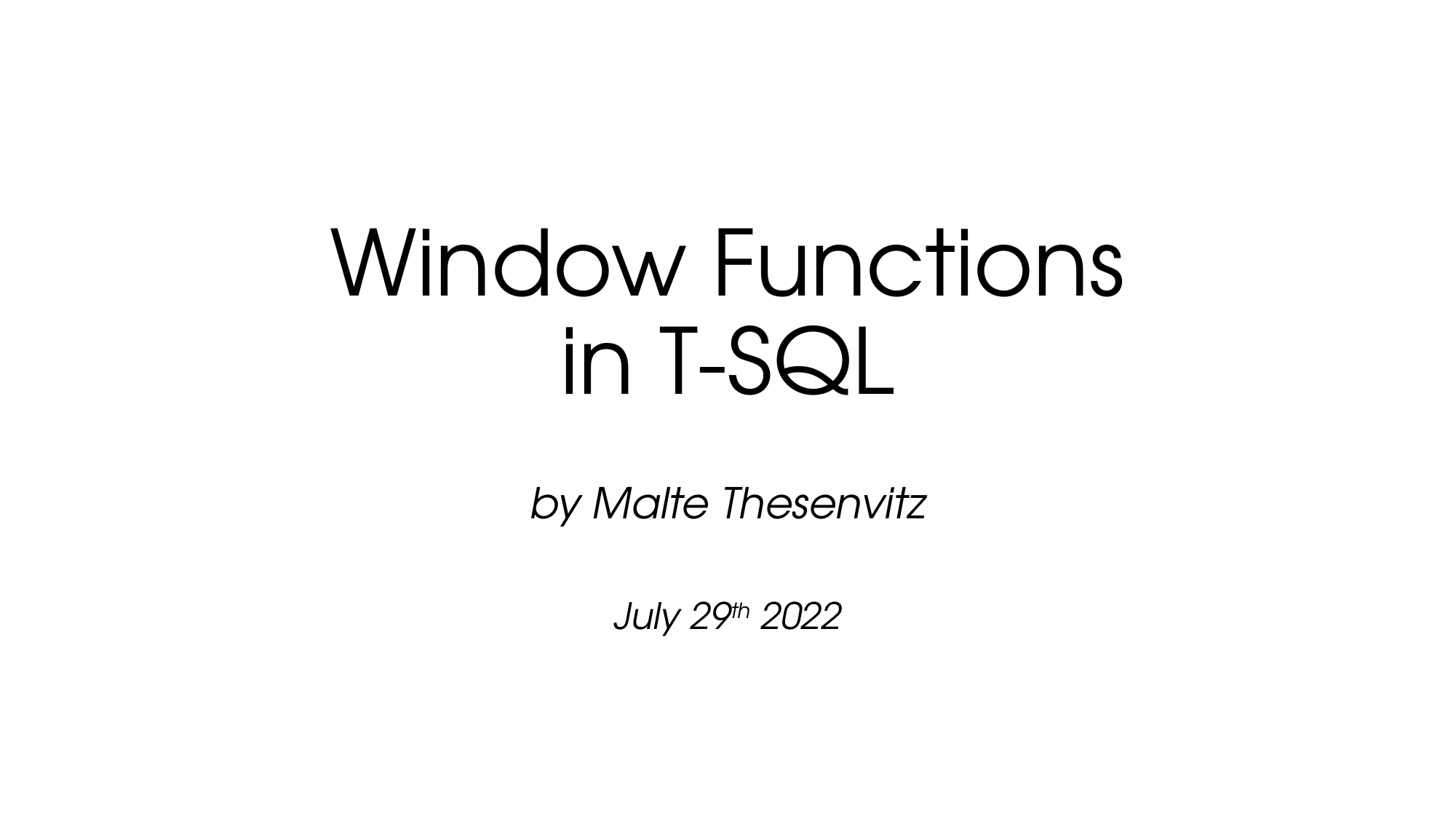

# Window Functions in T-SQL
by Malte Thesenvitz

July 29th 2022